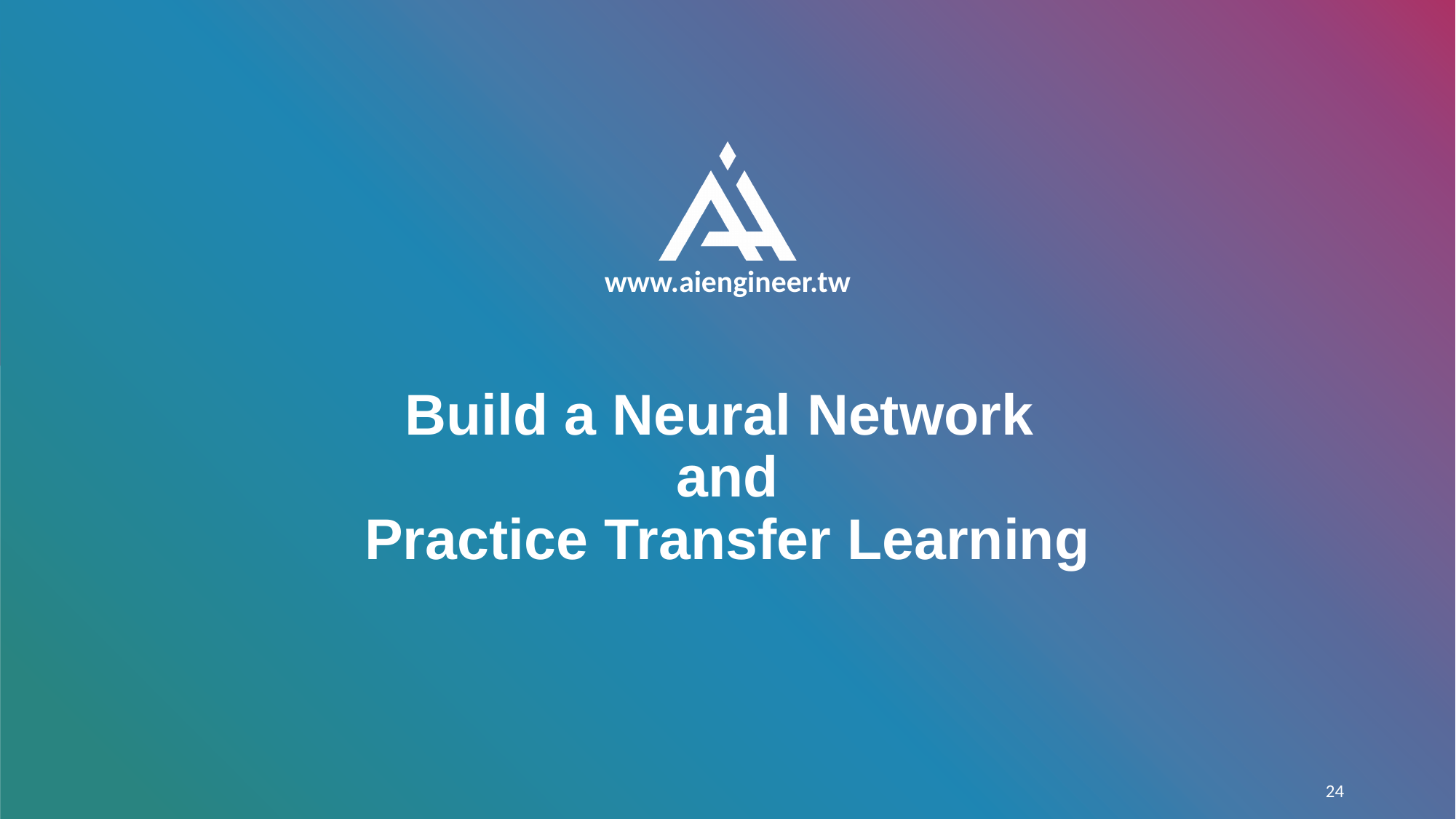

# Build a Neural Network and Practice Transfer Learning
24